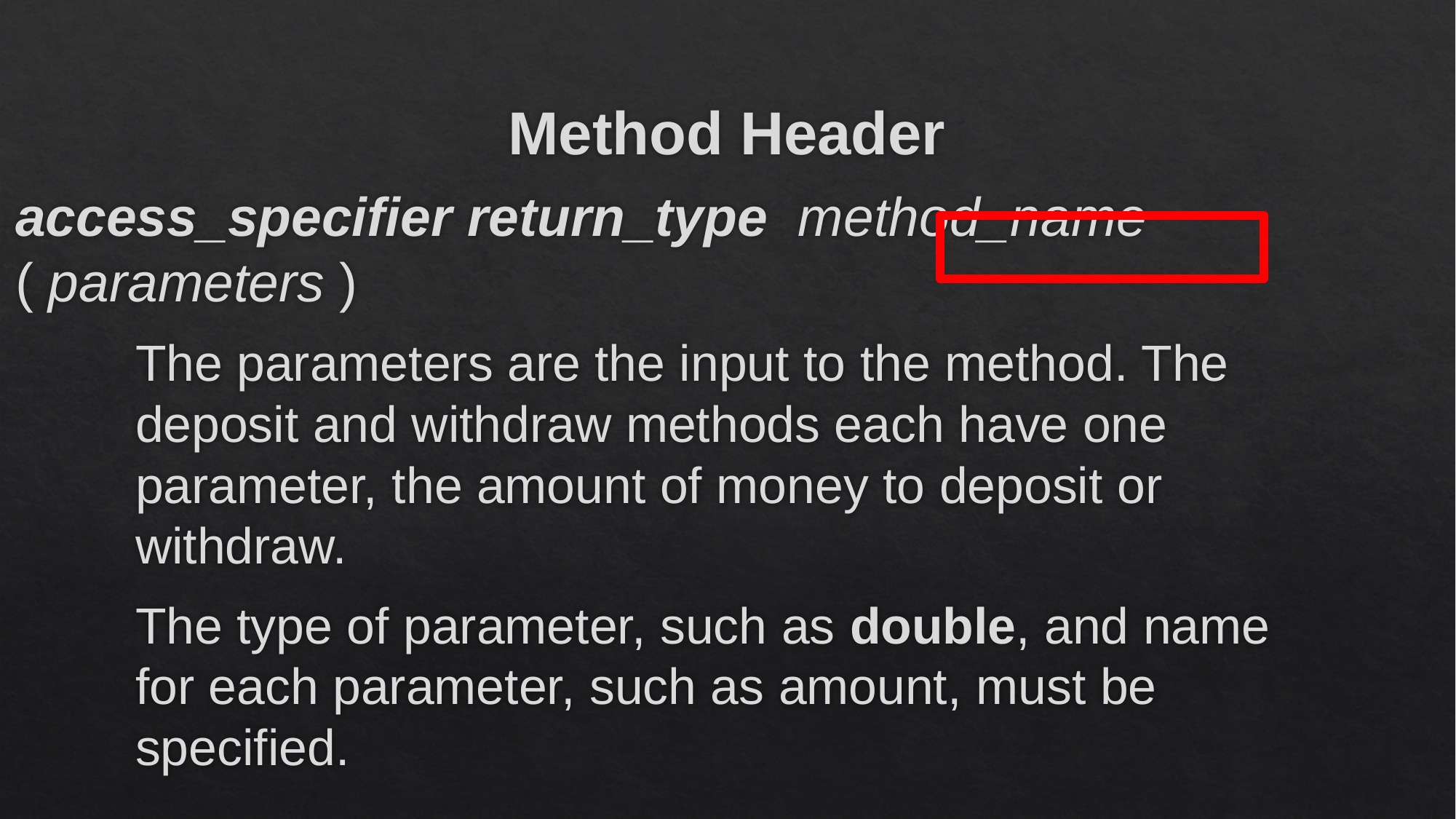

# Method Header
access_specifier return_type  method_name ( parameters )

The parameters are the input to the method. The deposit and withdraw methods each have one parameter, the amount of money to deposit or withdraw.
The type of parameter, such as double, and name for each parameter, such as amount, must be specified.